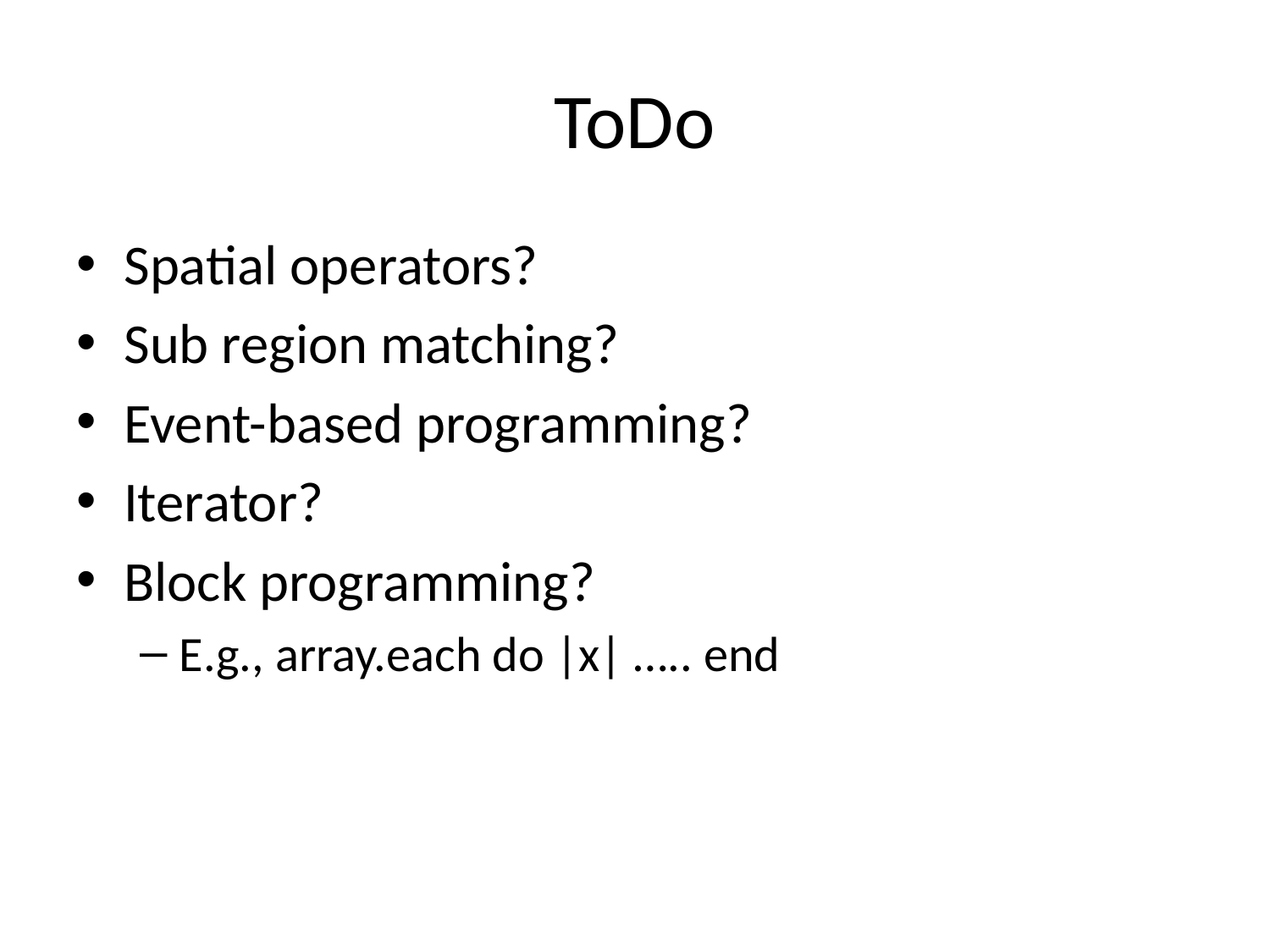

# ToDo
Spatial operators?
Sub region matching?
Event-based programming?
Iterator?
Block programming?
E.g., array.each do |x| ….. end